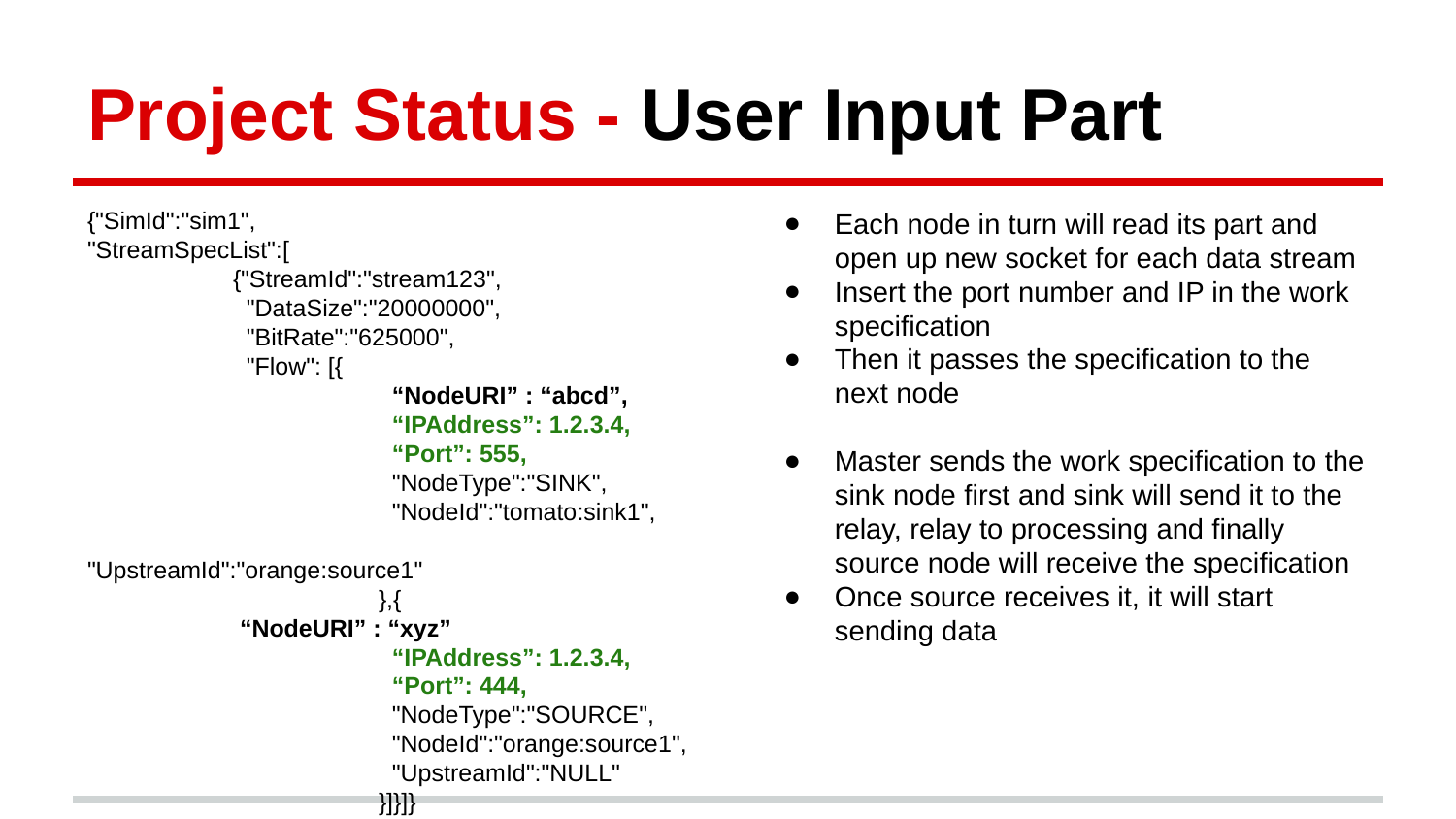

# Project Status - User Input Part
{"SimId":"sim1",
"StreamSpecList":[
	{"StreamId":"stream123",
	  "DataSize":"20000000",
	  "BitRate":"625000",
	  "Flow": [{
		  “NodeURI” : “abcd”,
		  “IPAddress”: 1.2.3.4,
		  “Port”: 555,
		  "NodeType":"SINK",
		  "NodeId":"tomato:sink1",
		  "UpstreamId":"orange:source1"
		},{
 “NodeURI” : “xyz”
		  “IPAddress”: 1.2.3.4,
		  “Port”: 444,
		  "NodeType":"SOURCE",
		  "NodeId":"orange:source1",
		  "UpstreamId":"NULL"
		}]}]}

Each node in turn will read its part and open up new socket for each data stream
Insert the port number and IP in the work specification
Then it passes the specification to the next node

Master sends the work specification to the sink node first and sink will send it to the relay, relay to processing and finally source node will receive the specification
Once source receives it, it will start sending data